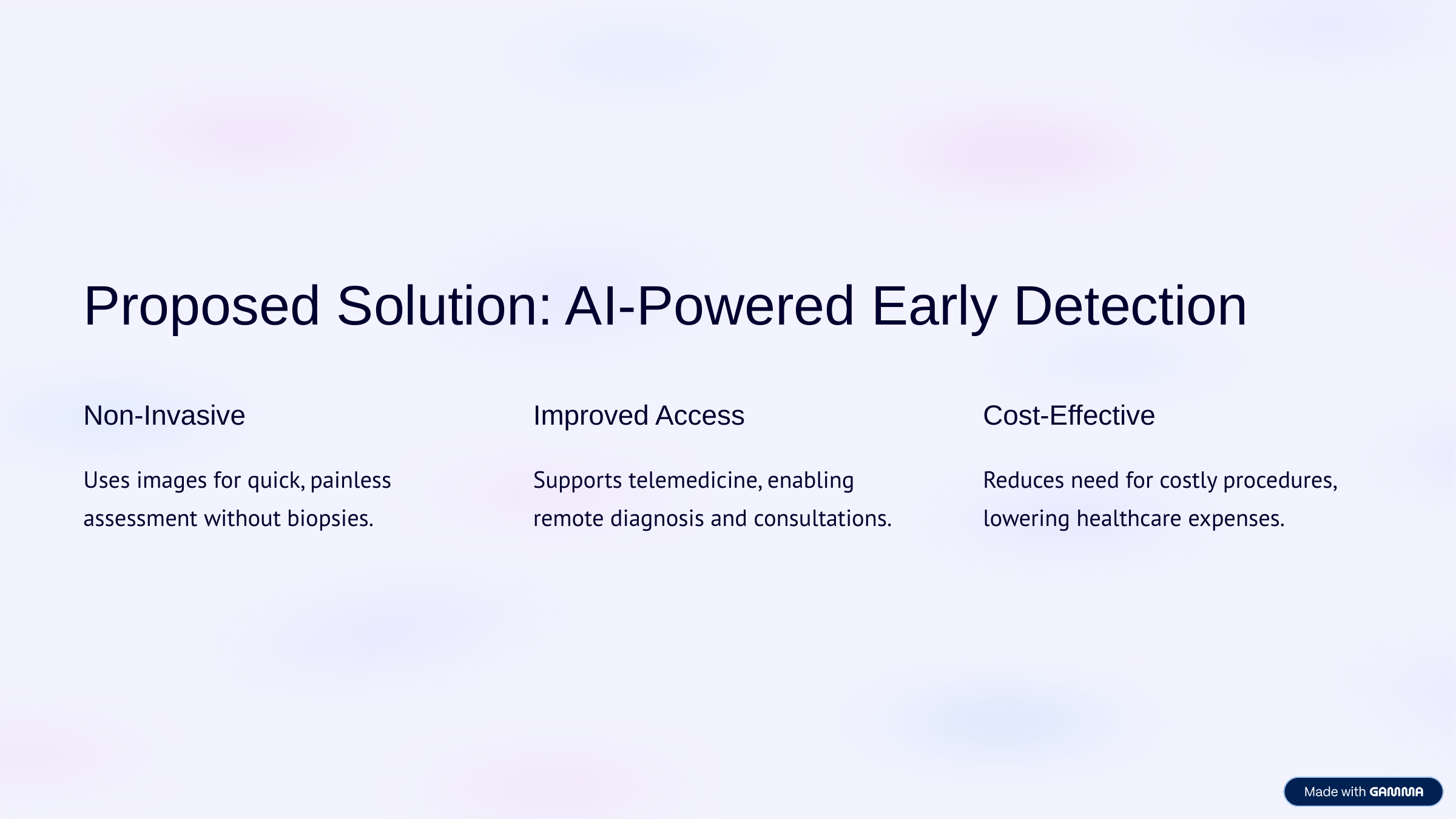

Proposed Solution: AI-Powered Early Detection
Non-Invasive
Improved Access
Cost-Effective
Uses images for quick, painless assessment without biopsies.
Supports telemedicine, enabling remote diagnosis and consultations.
Reduces need for costly procedures, lowering healthcare expenses.